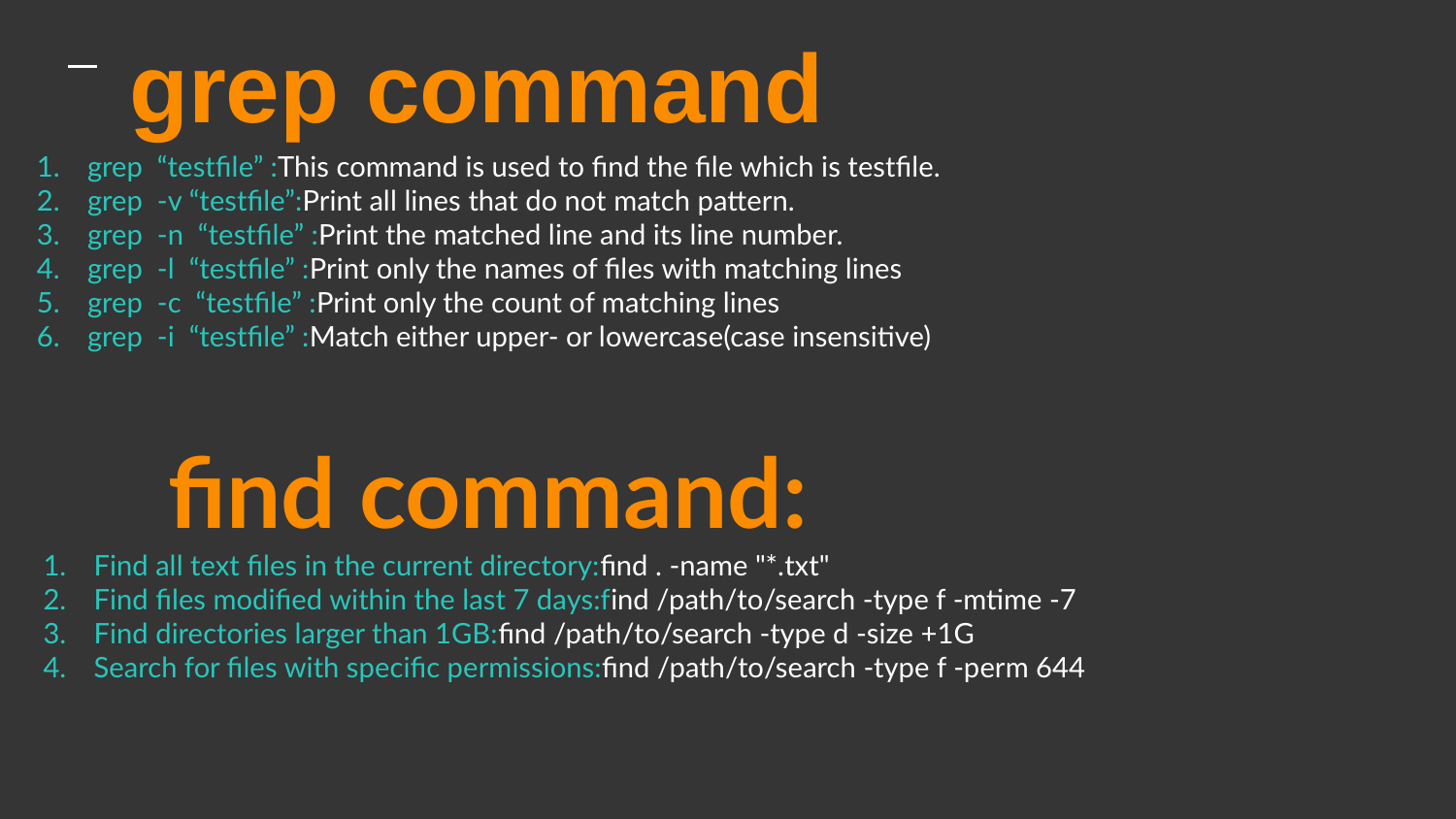

# grep command
grep  “testfile” :This command is used to find the file which is testfile.
grep  -v “testfile”:Print all lines that do not match pattern.
grep  -n  “testfile” :Print the matched line and its line number.
grep  -l  “testfile” :Print only the names of files with matching lines
grep  -c  “testfile” :Print only the count of matching lines
grep  -i  “testfile” :Match either upper- or lowercase(case insensitive)
   find command:
Find all text files in the current directory:find . -name "*.txt"
Find files modified within the last 7 days:find /path/to/search -type f -mtime -7
Find directories larger than 1GB:find /path/to/search -type d -size +1G
Search for files with specific permissions:find /path/to/search -type f -perm 644